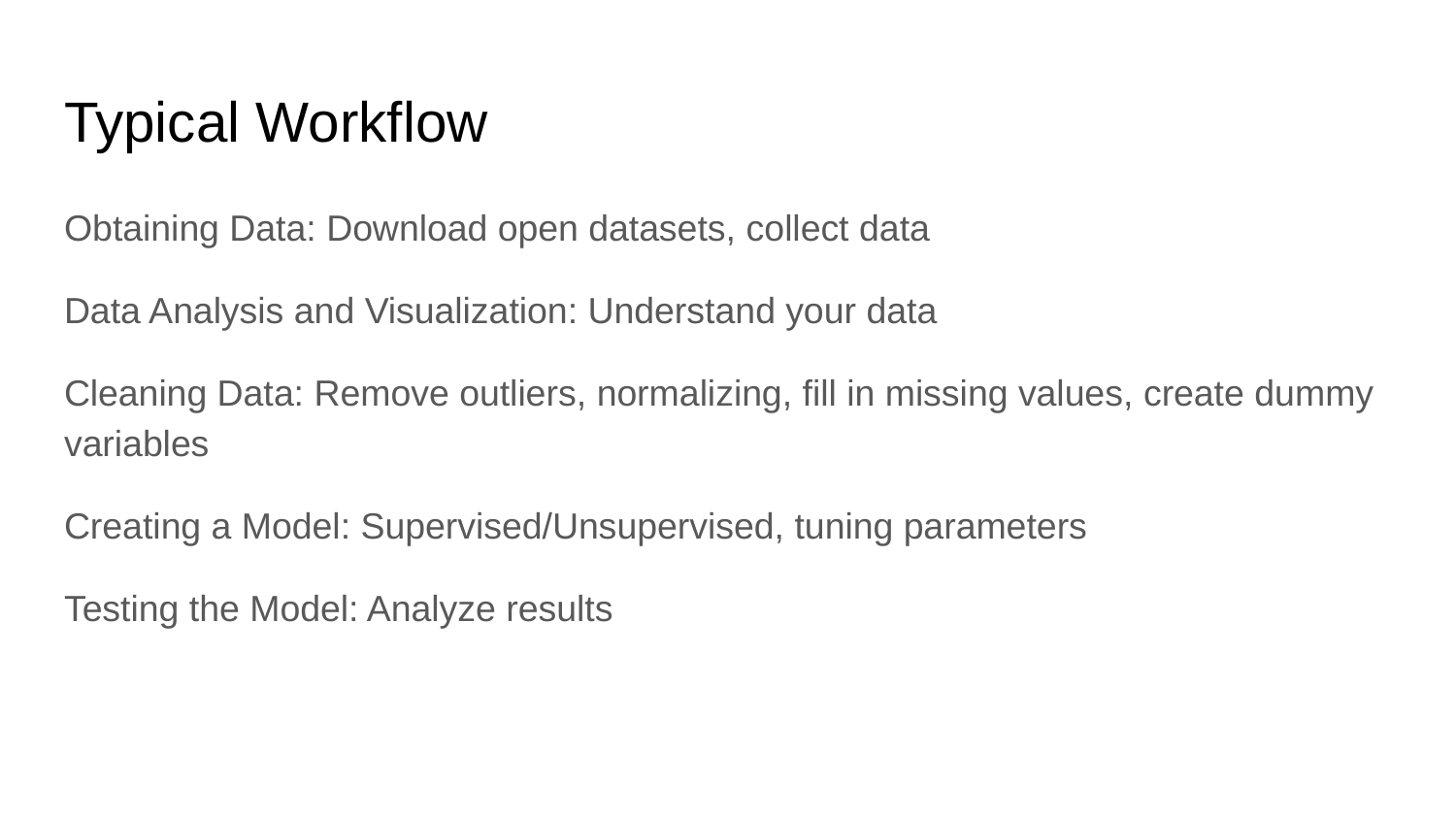

# Typical Workflow
Obtaining Data: Download open datasets, collect data
Data Analysis and Visualization: Understand your data
Cleaning Data: Remove outliers, normalizing, fill in missing values, create dummy variables
Creating a Model: Supervised/Unsupervised, tuning parameters
Testing the Model: Analyze results